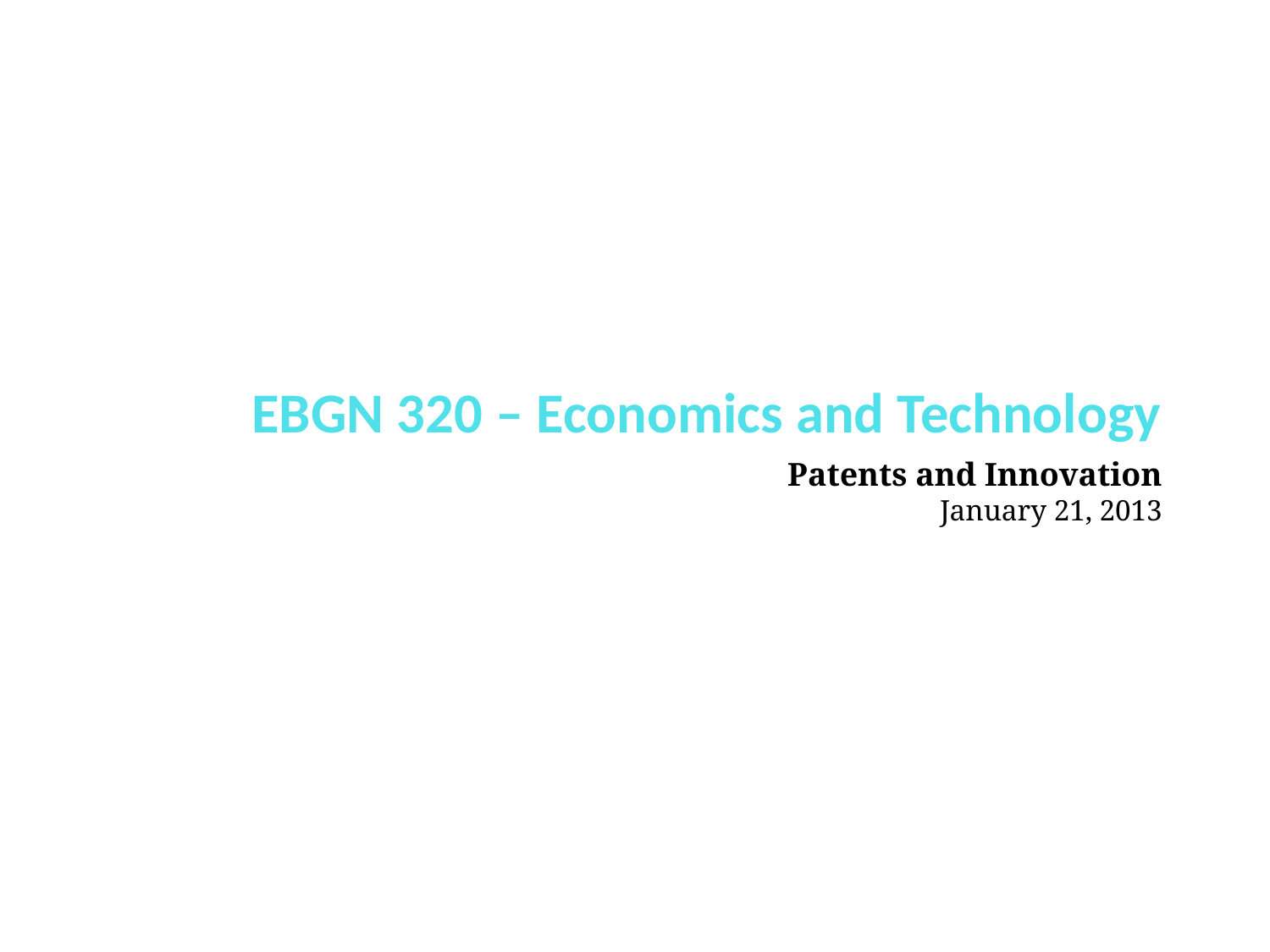

EBGN 320 – Economics and Technology
Patents and Innovation
January 21, 2013